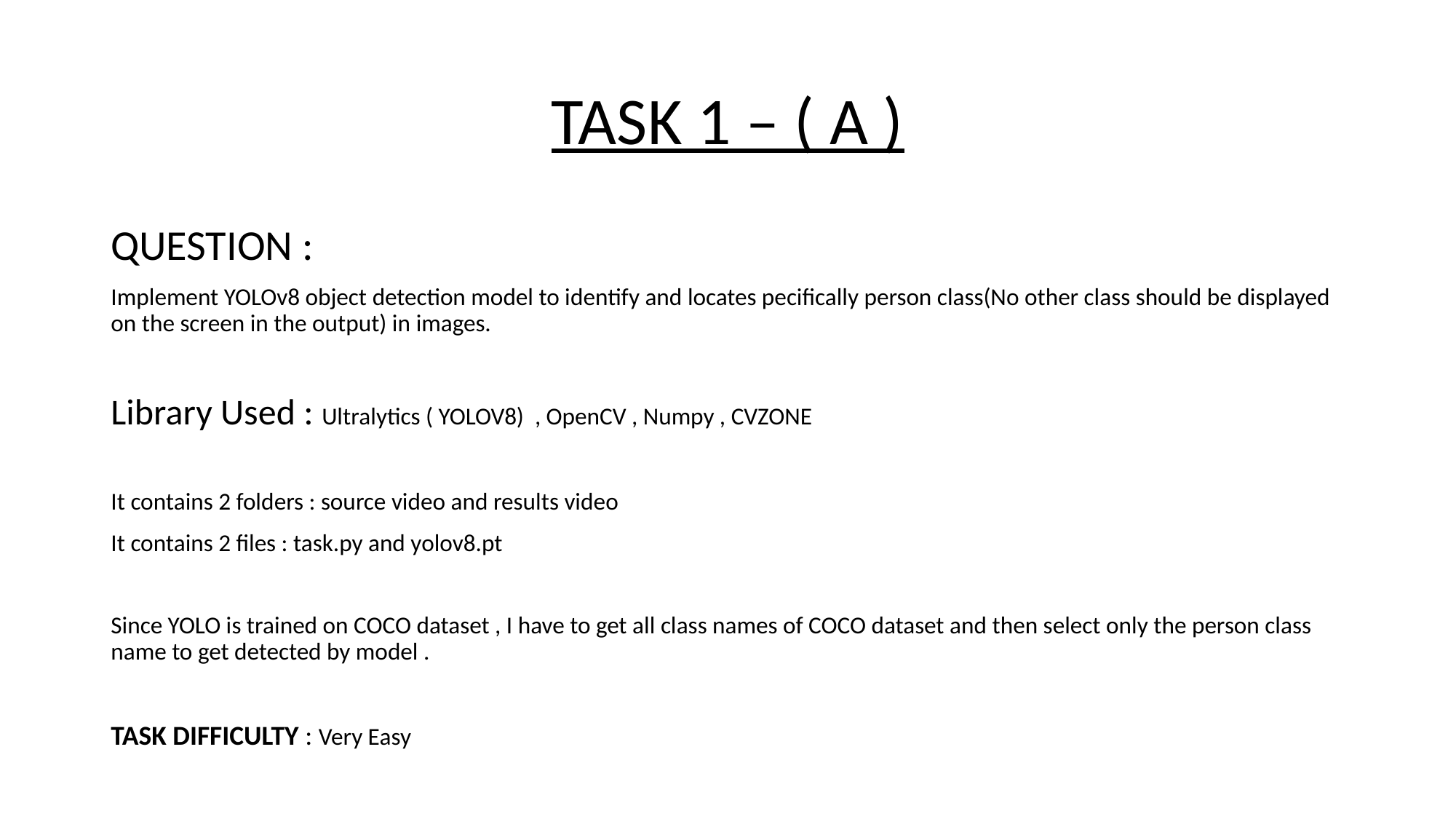

# TASK 1 – ( A )
QUESTION :
Implement YOLOv8 object detection model to identify and locates pecifically person class(No other class should be displayed on the screen in the output) in images.

Library Used : Ultralytics ( YOLOV8)  , OpenCV , Numpy , CVZONE

It contains 2 folders : source video and results video
It contains 2 files : task.py and yolov8.pt

Since YOLO is trained on COCO dataset , I have to get all class names of COCO dataset and then select only the person class name to get detected by model .

TASK DIFFICULTY : Very Easy